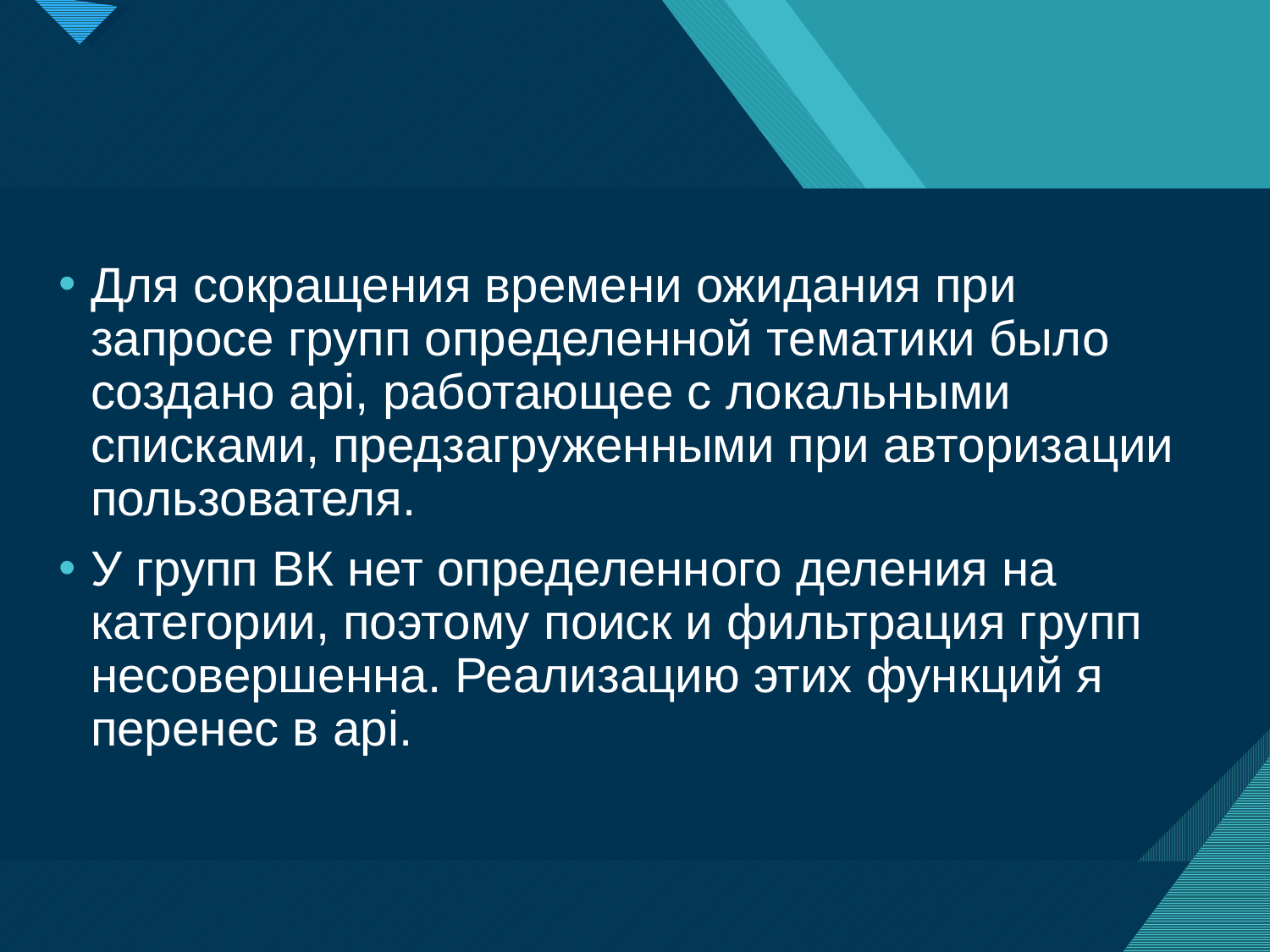

#
Для сокращения времени ожидания при запросе групп определенной тематики было создано api, работающее с локальными списками, предзагруженными при авторизации пользователя.
У групп ВК нет определенного деления на категории, поэтому поиск и фильтрация групп несовершенна. Реализацию этих функций я перенес в api.